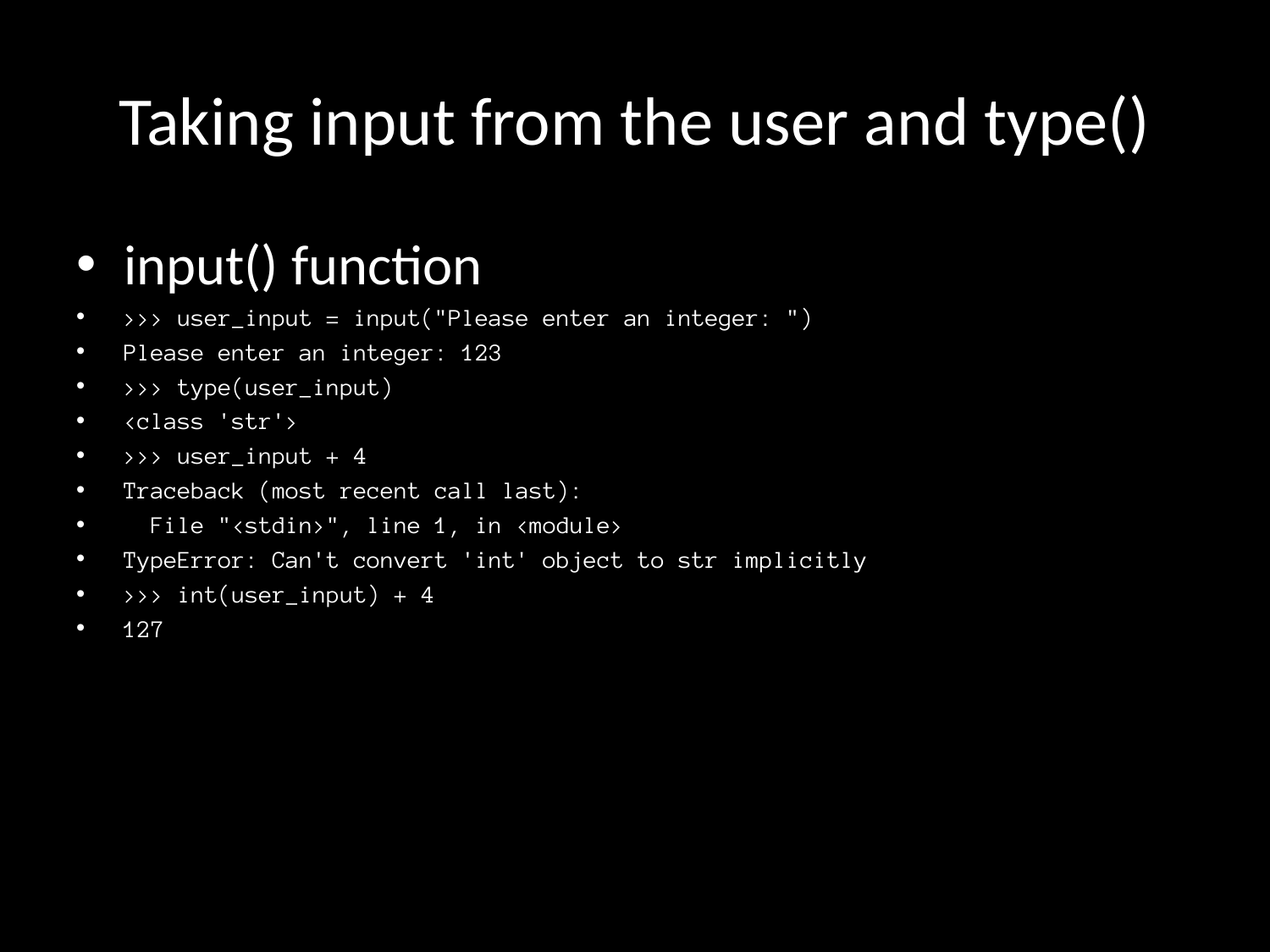

# Taking input from the user and type()
input() function
>>> user_input = input("Please enter an integer: ")
Please enter an integer: 123
>>> type(user_input)
<class 'str'>
>>> user_input + 4
Traceback (most recent call last):
  File "<stdin>", line 1, in <module>
TypeError: Can't convert 'int' object to str implicitly
>>> int(user_input) + 4
127